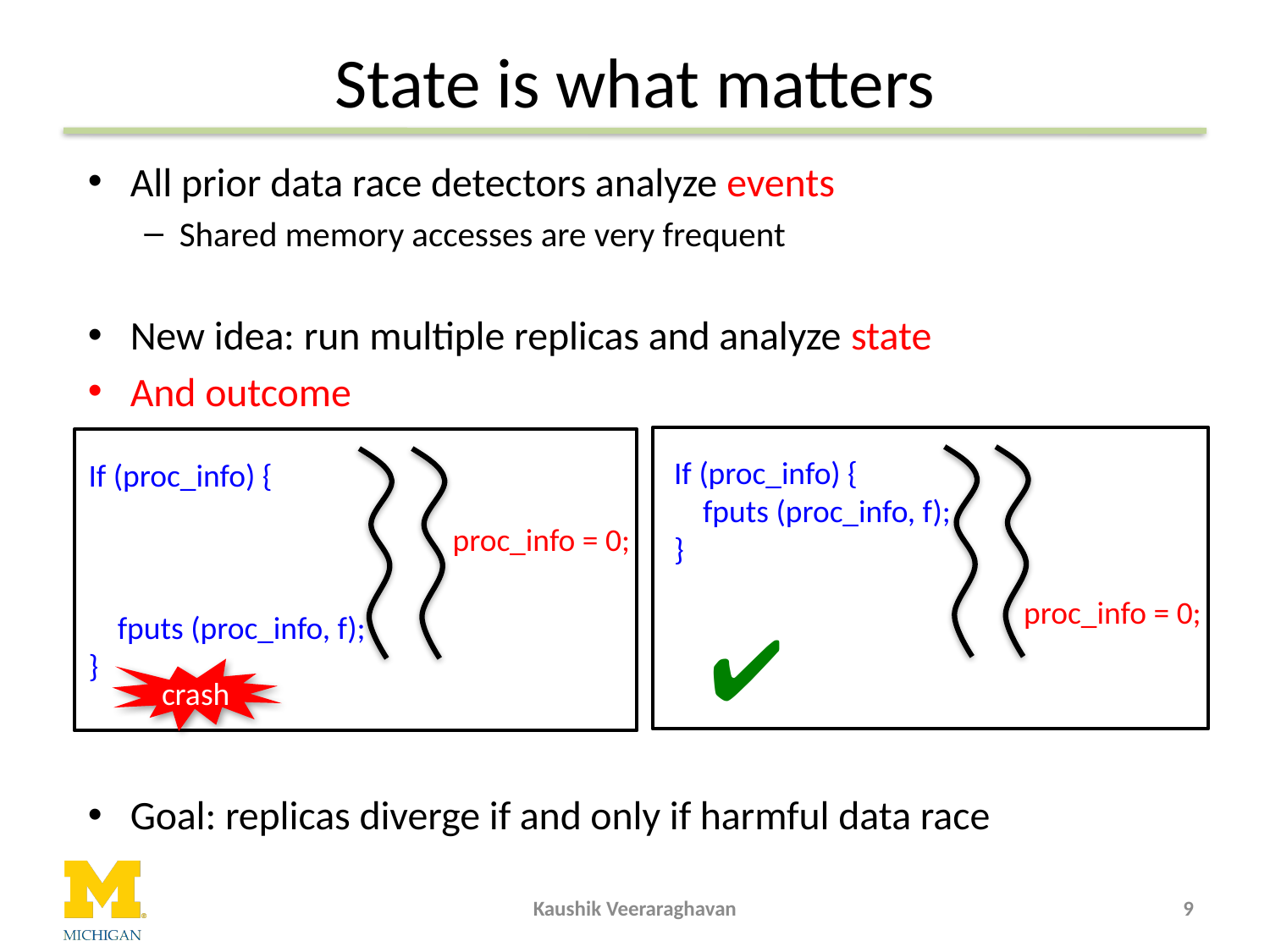

# State is what matters
All prior data race detectors analyze events
Shared memory accesses are very frequent

New idea: run multiple replicas and analyze state
And outcome

Goal: replicas diverge if and only if harmful data race

If (proc_info) {
    fputs (proc_info, f);
}
proc_info = 0;
✔

If (proc_info) {

    fputs (proc_info, f);
}
proc_info = 0;
crash
Kaushik Veeraraghavan
9